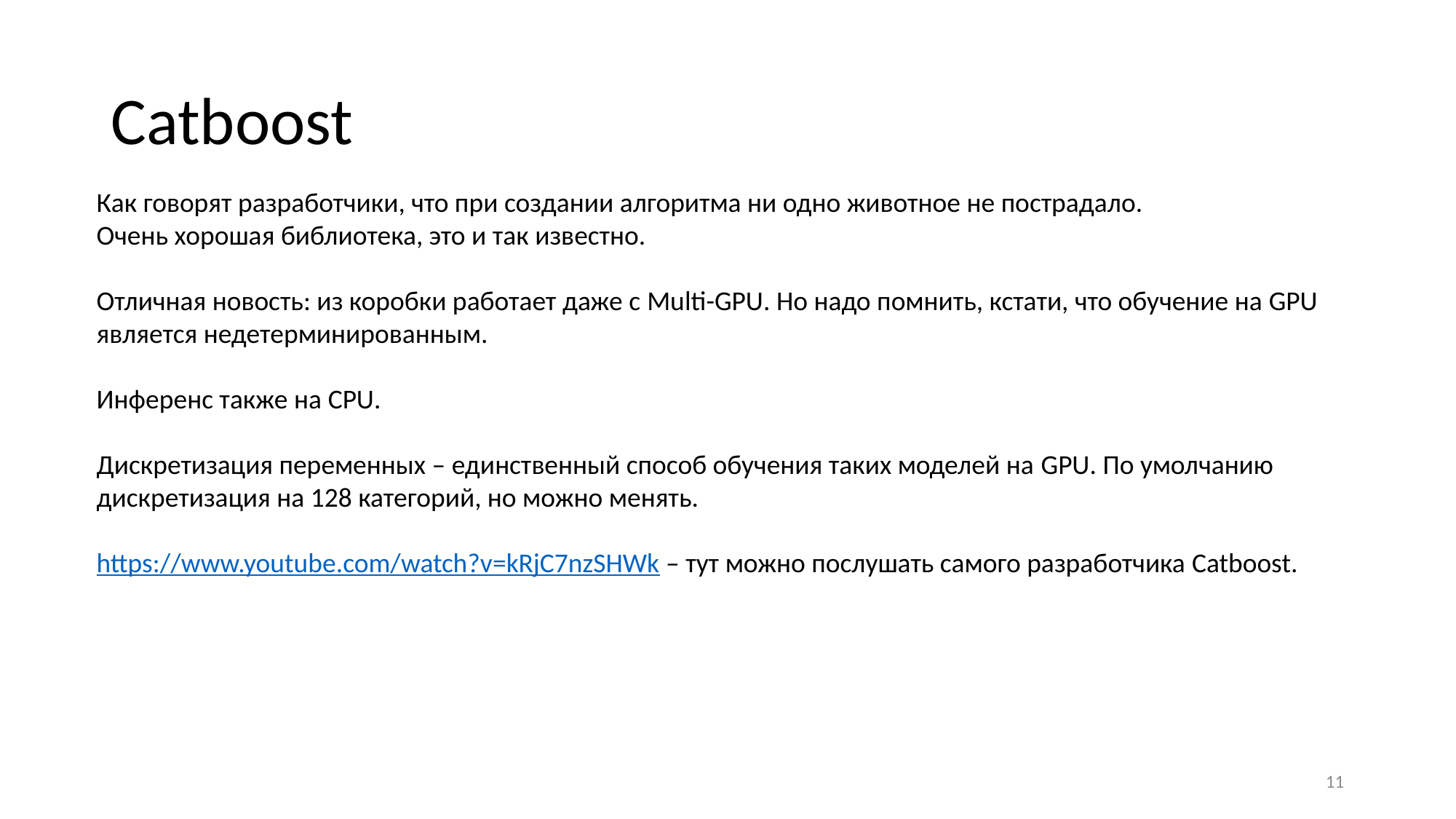

# Catboost
Как говорят разработчики, что при создании алгоритма ни одно животное не пострадало.
Очень хорошая библиотека, это и так известно.

Отличная новость: из коробки работает даже с Multi-GPU. Но надо помнить, кстати, что обучение на GPU является недетерминированным.

Инференс также на CPU.

Дискретизация переменных – единственный способ обучения таких моделей на GPU. По умолчанию дискретизация на 128 категорий, но можно менять.

https://www.youtube.com/watch?v=kRjC7nzSHWk – тут можно послушать самого разработчика Catboost.
11